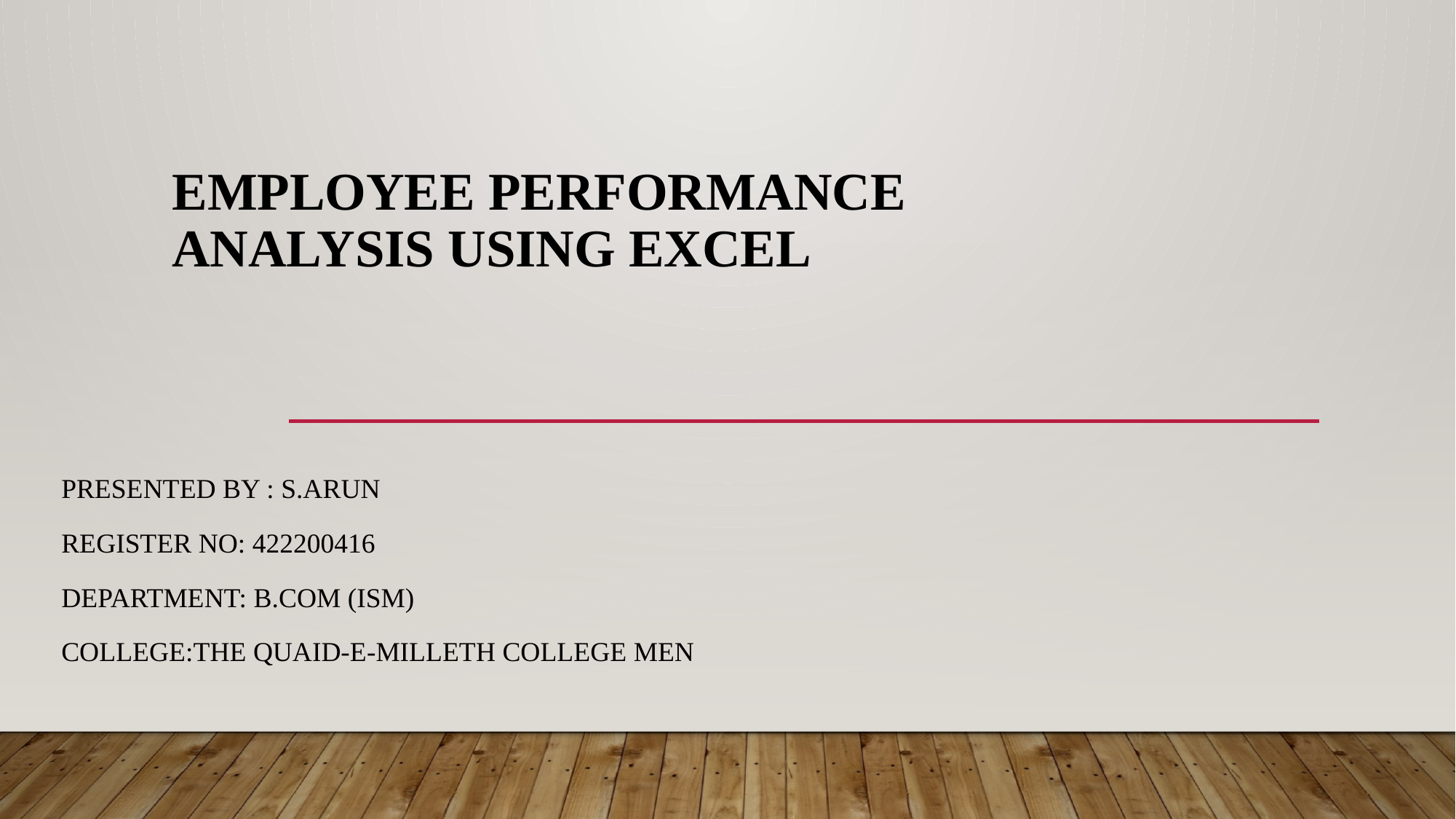

# Employee Performance Analysis Using Excel
PRESENTED BY : s.arun
REGISTER NO: 422200416
DEPARTMENT: b.com (ISM)
COLLEGE:THE QUAID-E-MILLETH COLLEGE MEN